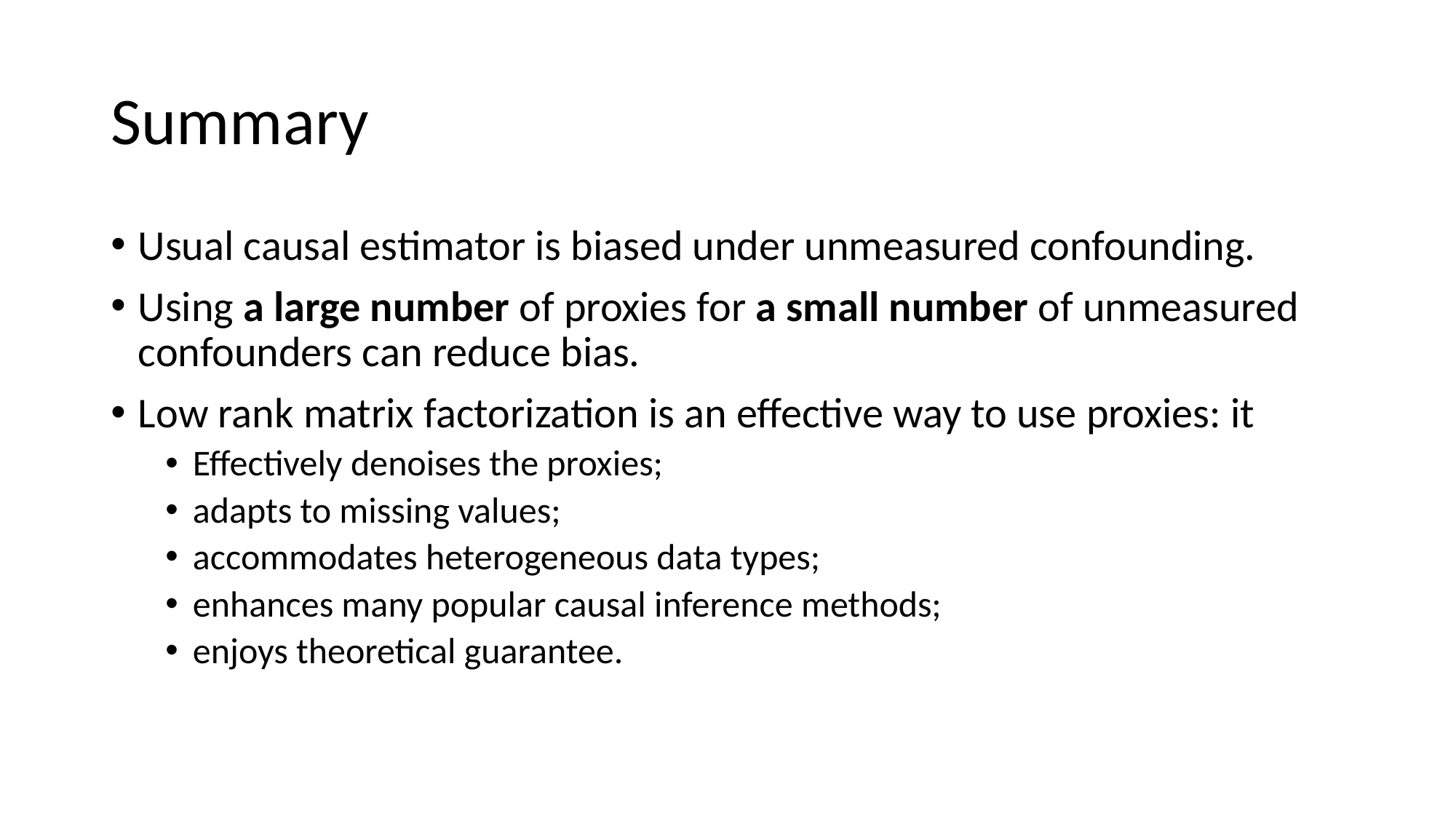

# Summary
Usual causal estimator is biased under unmeasured confounding.
Using a large number of proxies for a small number of unmeasured confounders can reduce bias.
Low rank matrix factorization is an effective way to use proxies: it
Effectively denoises the proxies;
adapts to missing values;
accommodates heterogeneous data types;
enhances many popular causal inference methods;
enjoys theoretical guarantee.